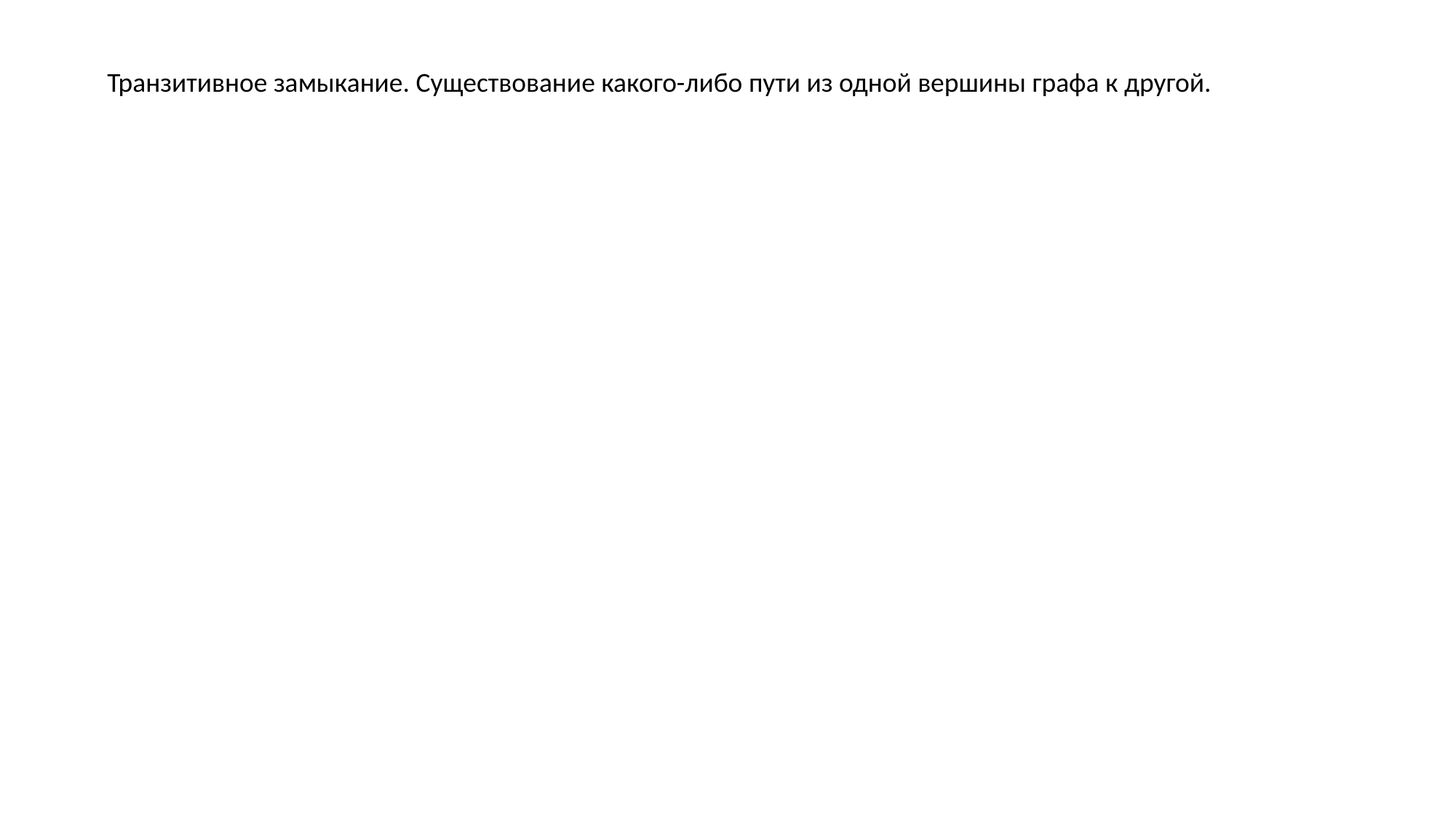

Транзитивное замыкание. Существование какого-либо пути из одной вершины графа к другой.